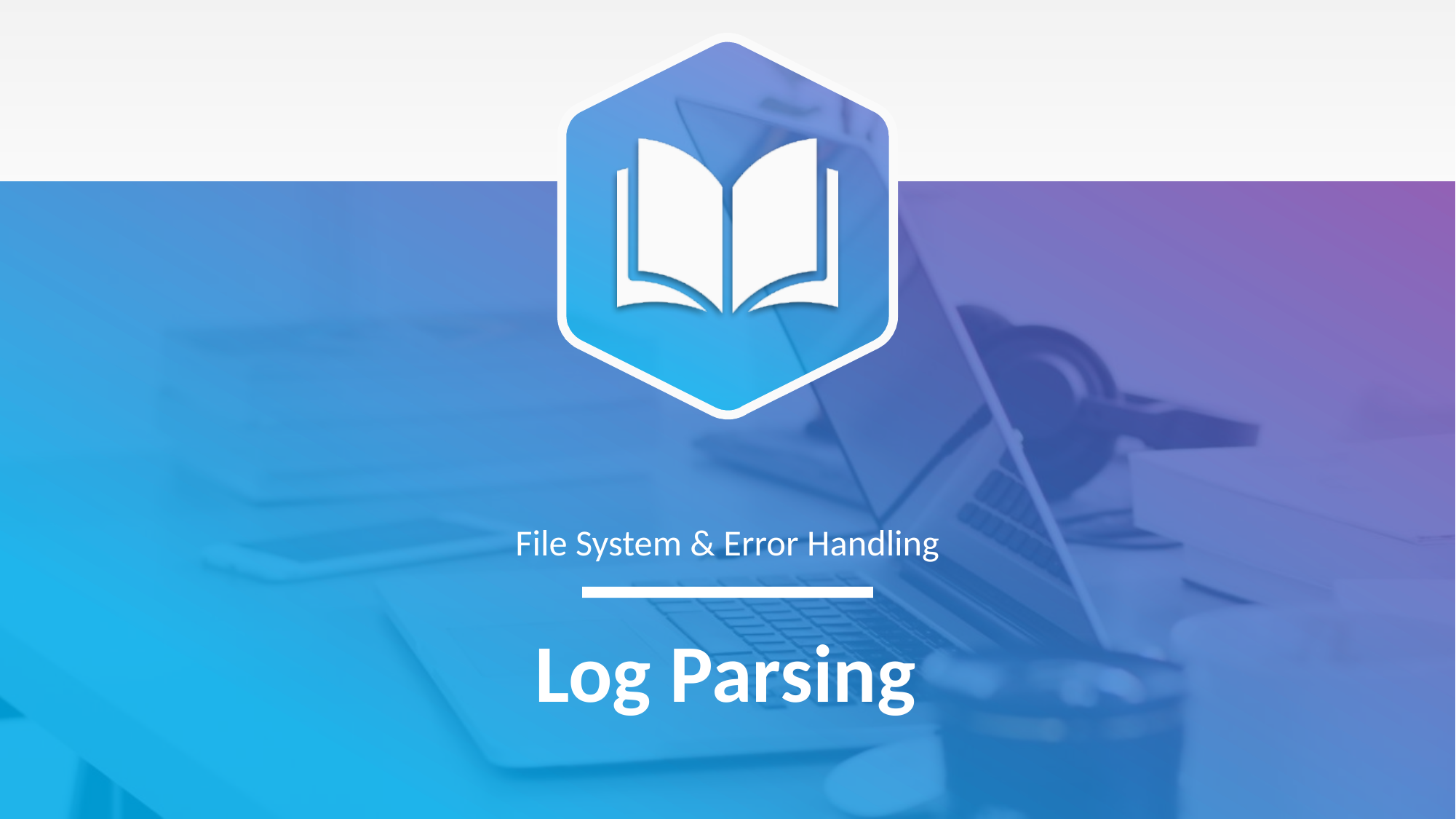

File System & Error Handling
# Log Parsing